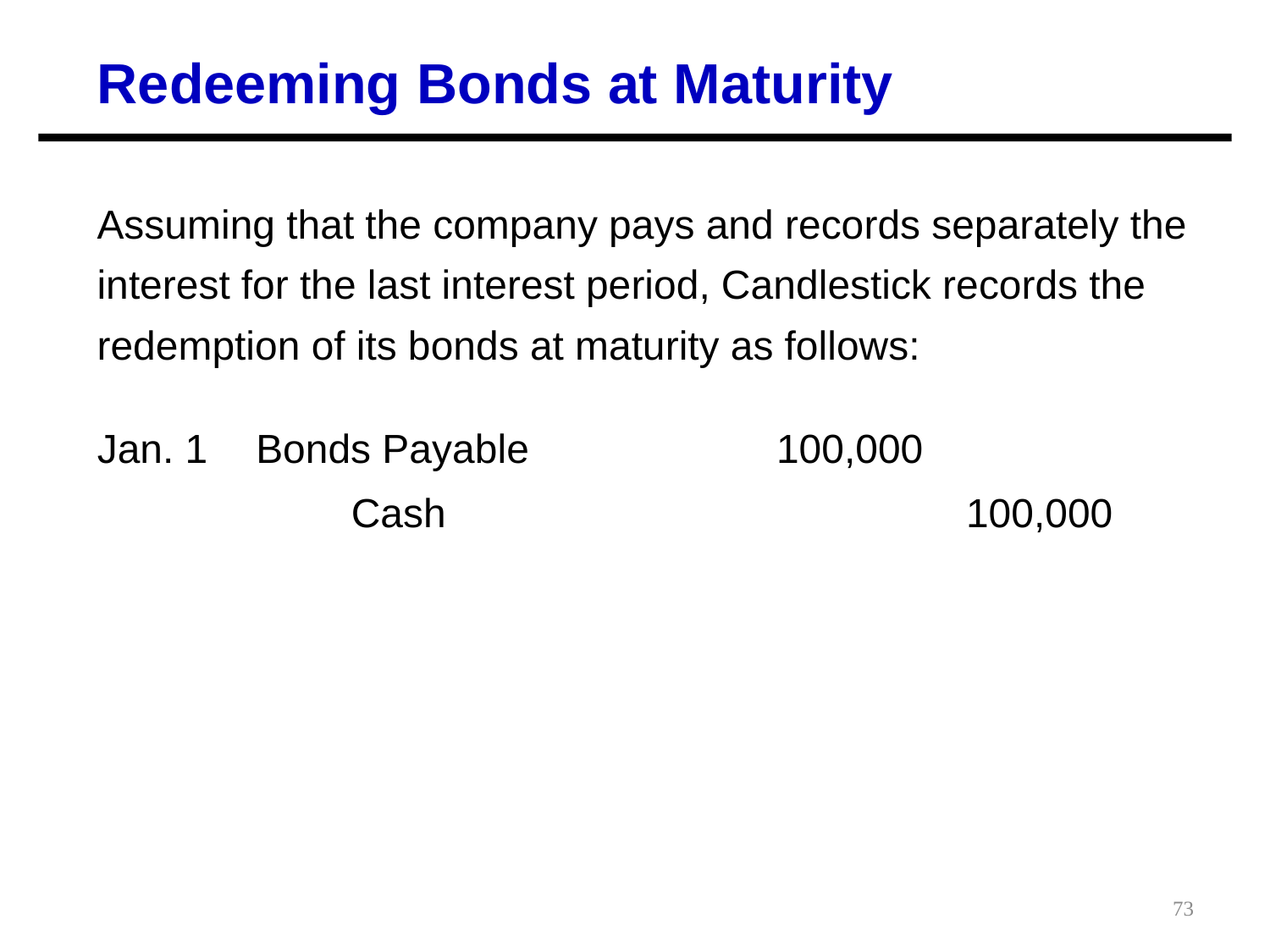

Redeeming Bonds at Maturity

Assuming that the company pays and records separately the interest for the last interest period, Candlestick records the redemption of its bonds at maturity as follows:
Jan. 1	Bonds Payable  	100,000
		Cash		100,000
73